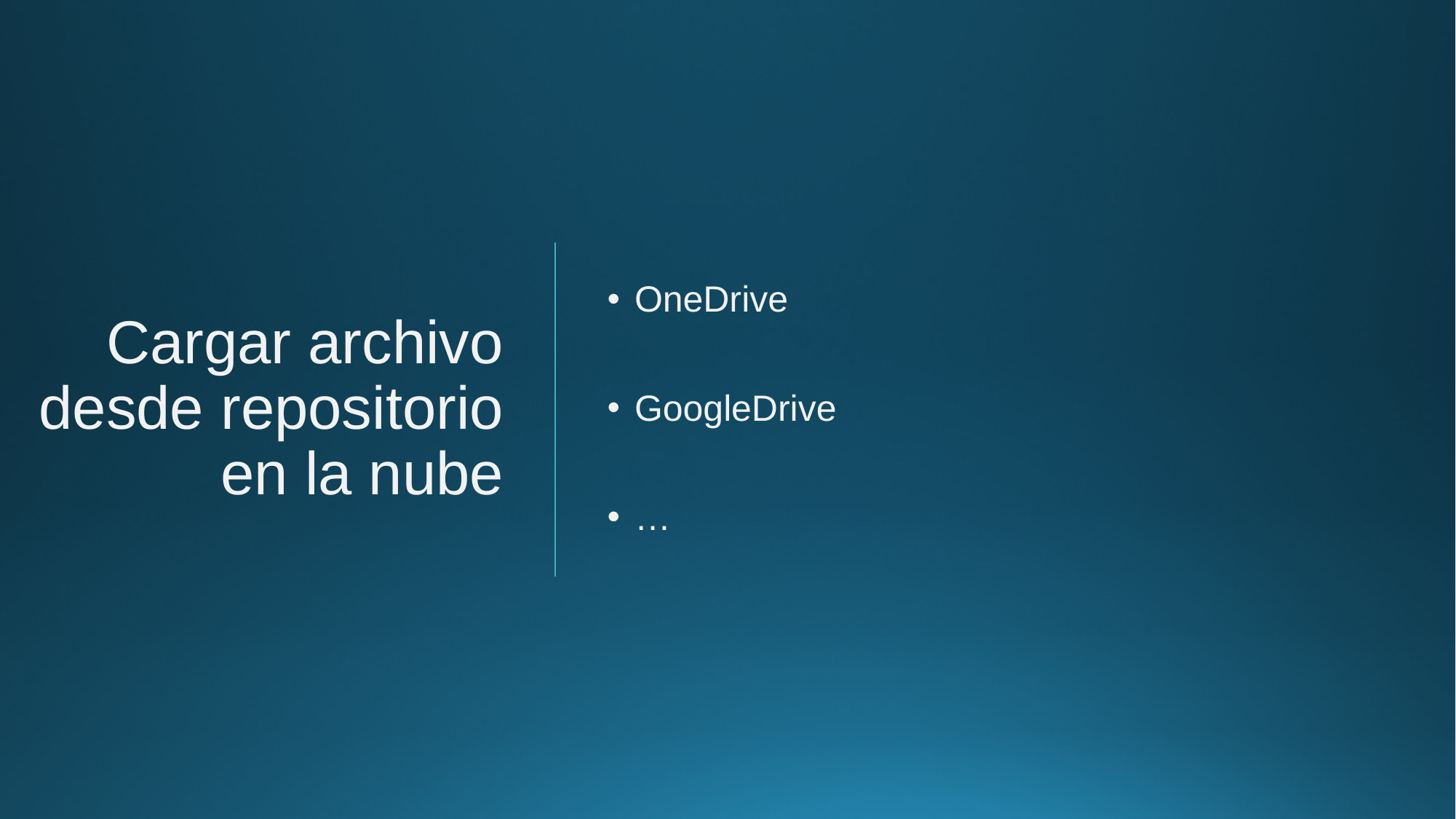

# Cargar archivo desde repositorio en la nube
OneDrive

GoogleDrive

…